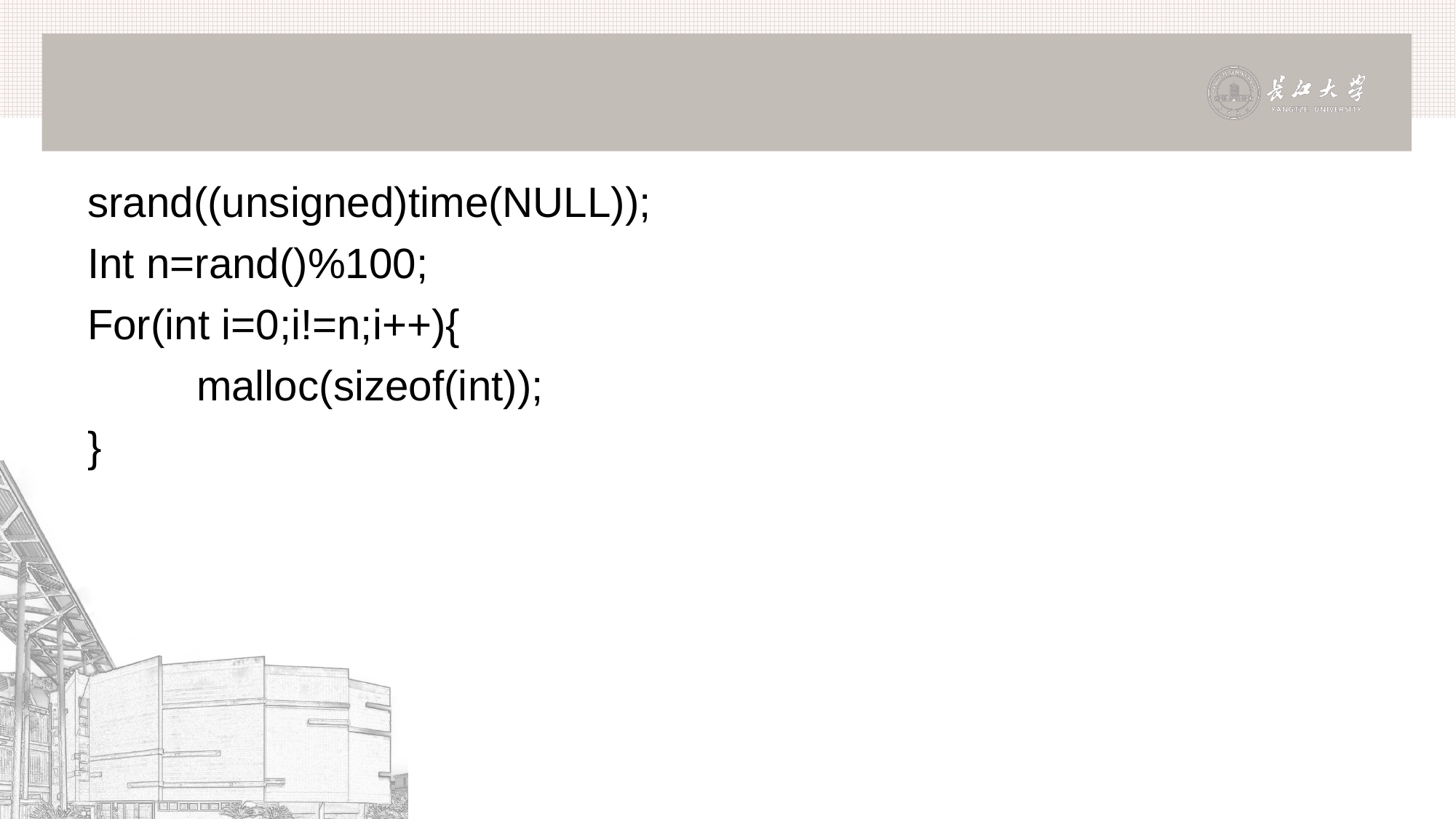

#
srand((unsigned)time(NULL));
Int n=rand()%100;
For(int i=0;i!=n;i++){
	malloc(sizeof(int));
}